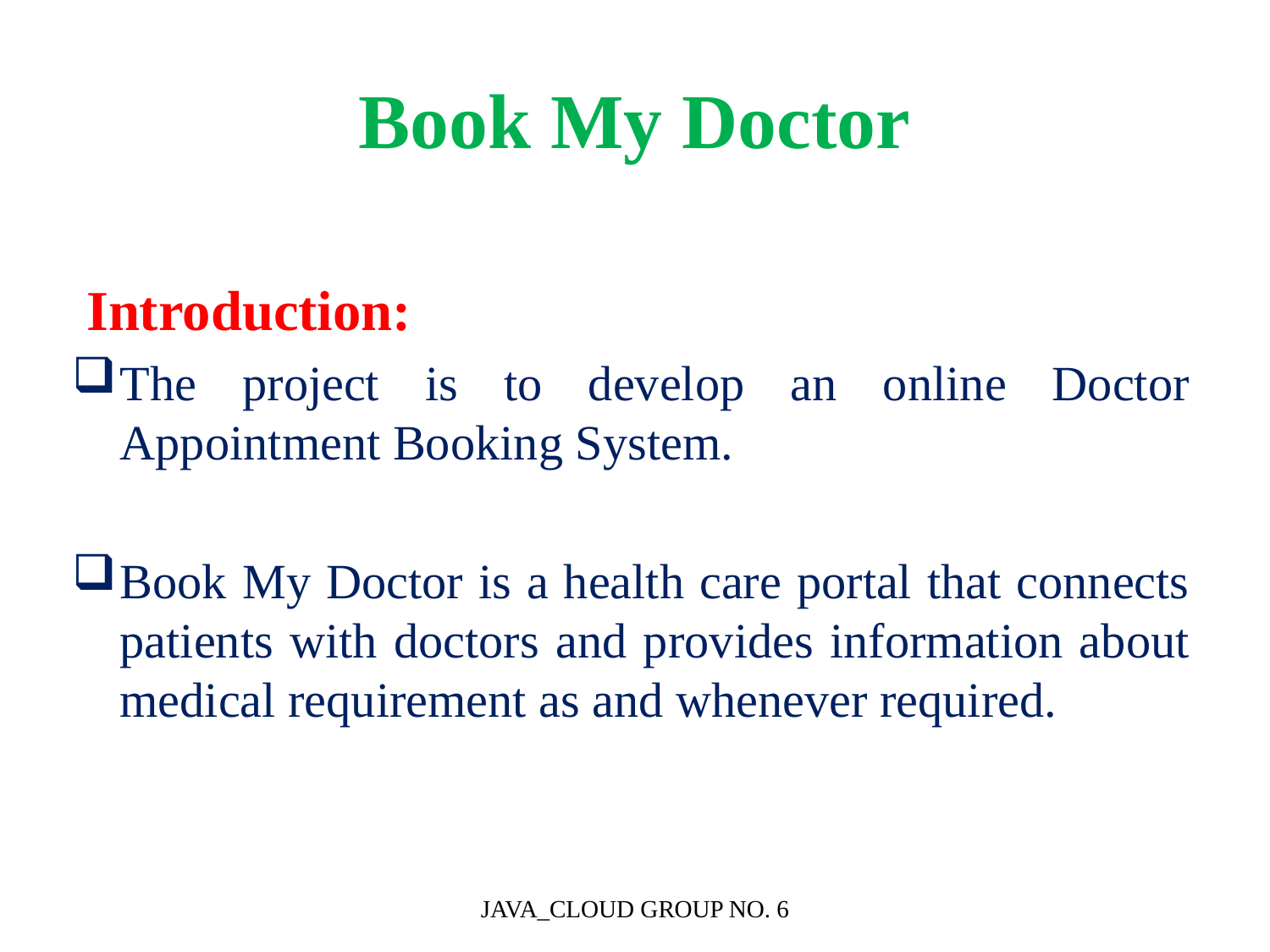

# Book My Doctor
 Introduction:
The project is to develop an online Doctor Appointment Booking System.

Book My Doctor is a health care portal that connects patients with doctors and provides information about medical requirement as and whenever required.

JAVA_CLOUD GROUP NO. 6